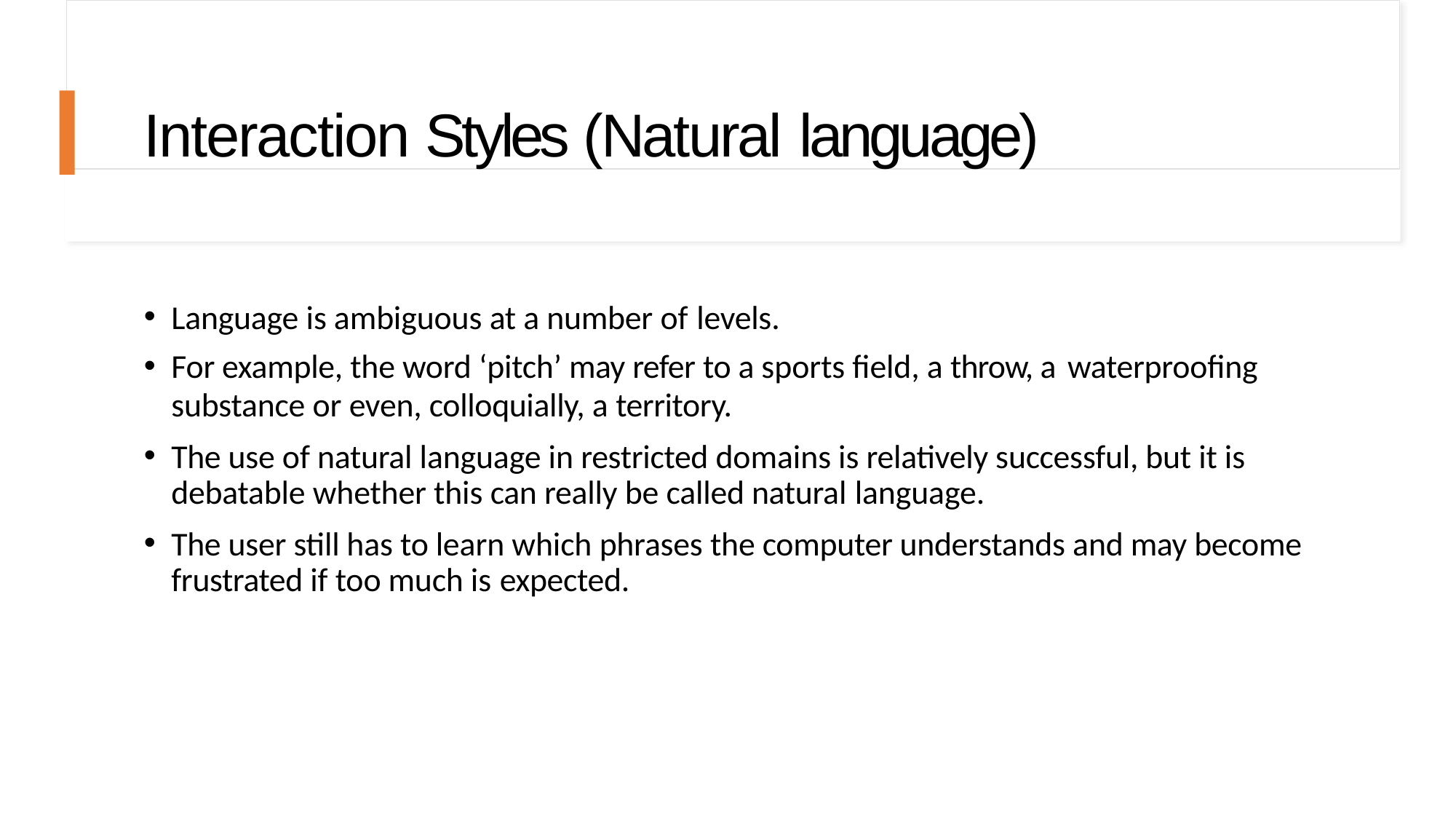

# Interaction Styles (Natural language)

Language is ambiguous at a number of levels.
For example, the word ‘pitch’ may refer to a sports field, a throw, a waterproofing
substance or even, colloquially, a territory.
The use of natural language in restricted domains is relatively successful, but it is  debatable whether this can really be called natural language.
The user still has to learn which phrases the computer understands and may become  frustrated if too much is expected.